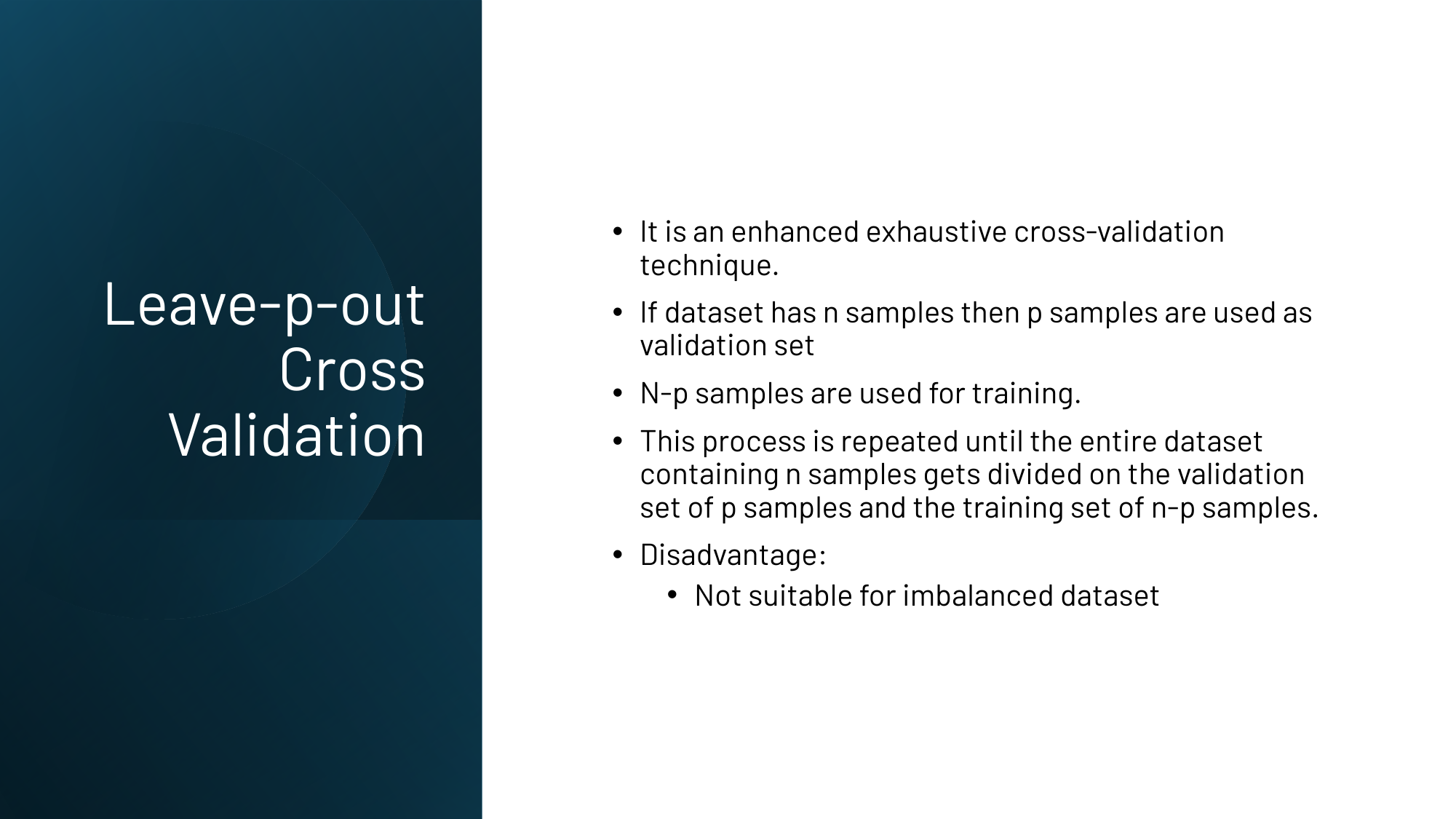

# Leave-p-out Cross Validation

It is an enhanced exhaustive cross-validation technique.
If dataset has n samples then p samples are used as validation set
N-p samples are used for training.
This process is repeated until the entire dataset containing n samples gets divided on the validation set of p samples and the training set of n-p samples.
Disadvantage:
Not suitable for imbalanced dataset